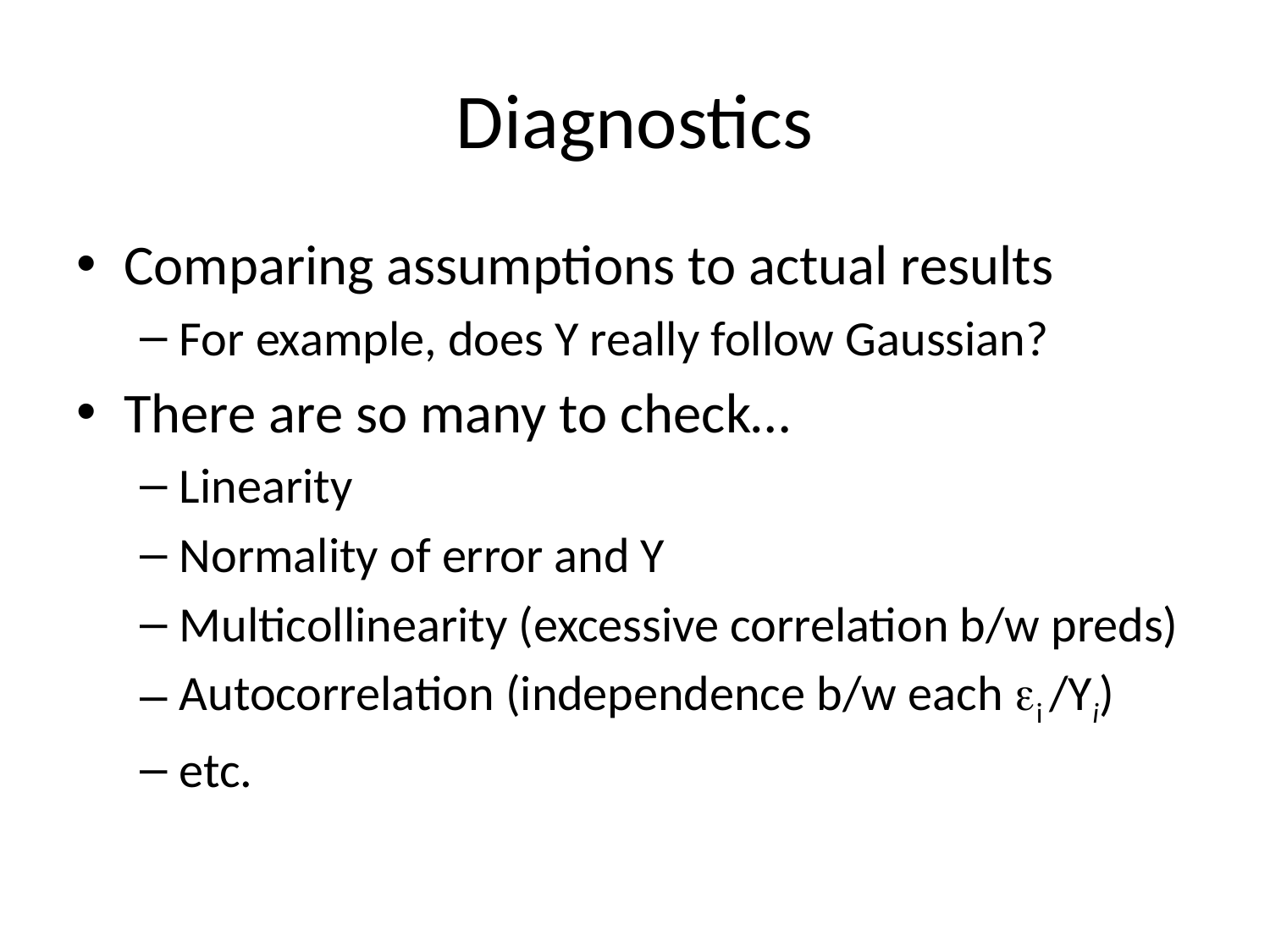

# Diagnostics
Comparing assumptions to actual results
For example, does Y really follow Gaussian?
There are so many to check…
Linearity
Normality of error and Y
Multicollinearity (excessive correlation b/w preds)
Autocorrelation (independence b/w each εi /Yi)
etc.